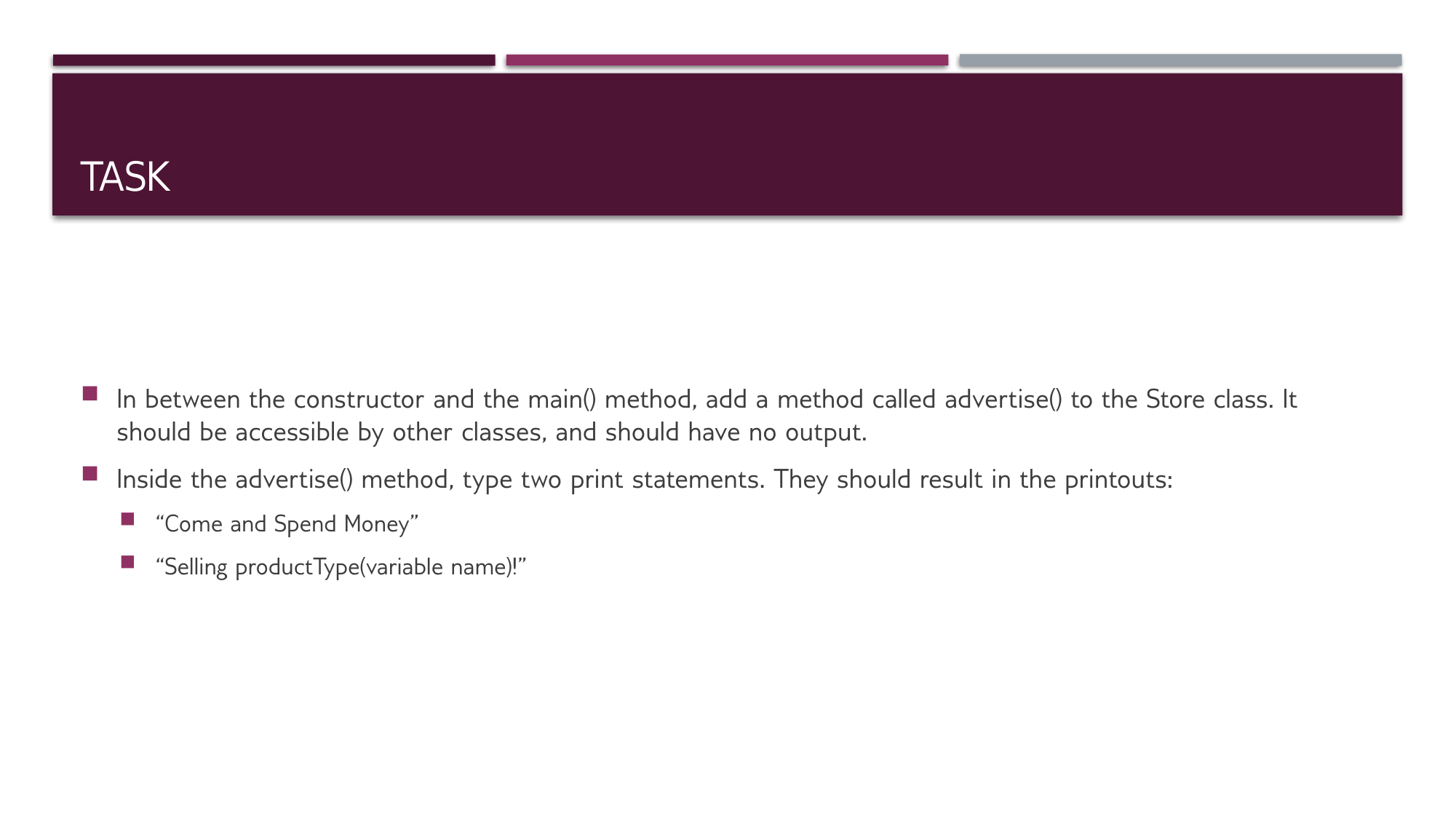

# Task
In between the constructor and the main() method, add a method called advertise() to the Store class. It should be accessible by other classes, and should have no output.
Inside the advertise() method, type two print statements. They should result in the printouts:
“Come and Spend Money”
“Selling productType(variable name)!”